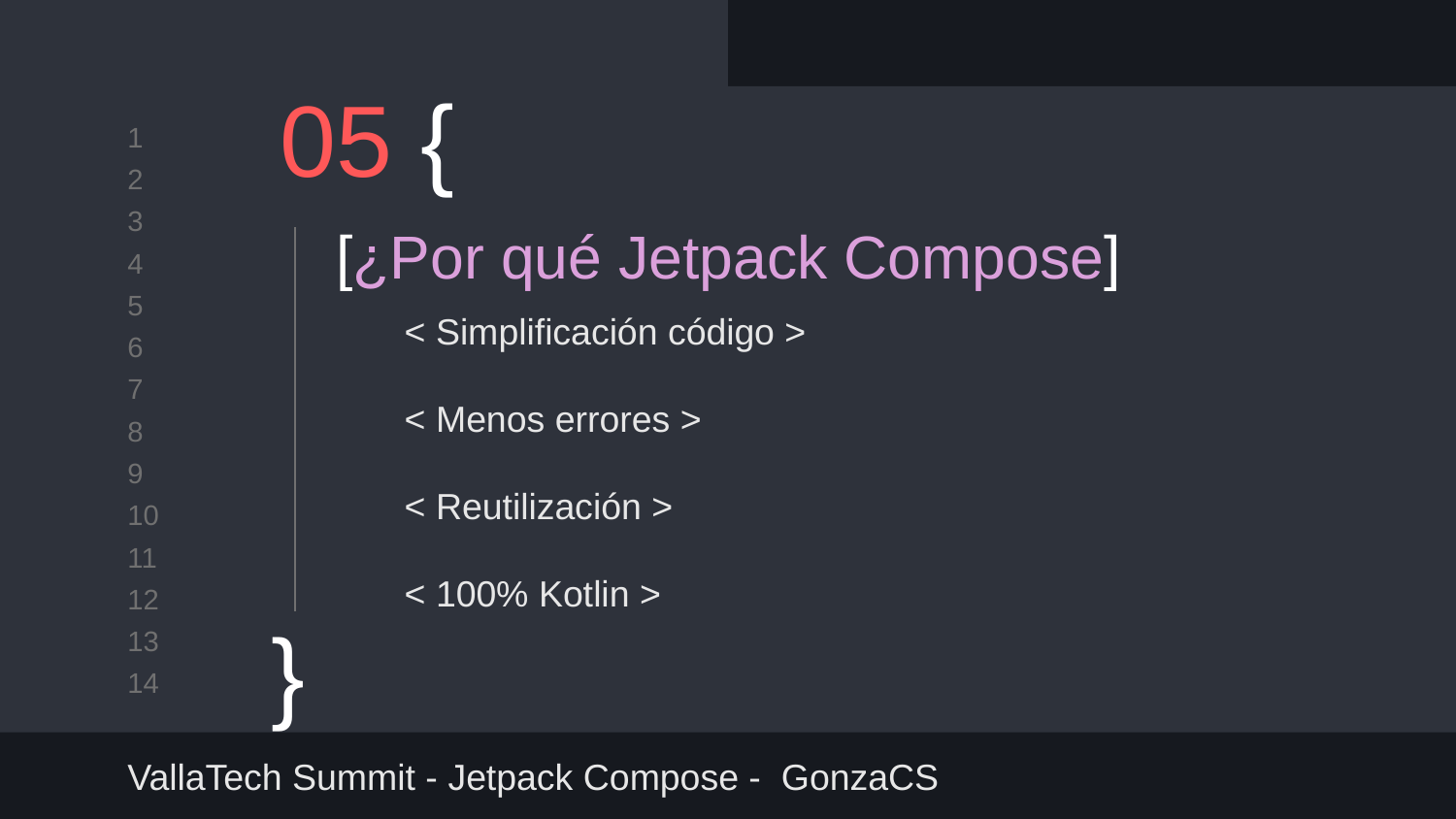

# 05 {
[¿Por qué Jetpack Compose]
< Simplificación código >

< Menos errores >

< Reutilización >

< 100% Kotlin >
}
VallaTech Summit - Jetpack Compose -  GonzaCS